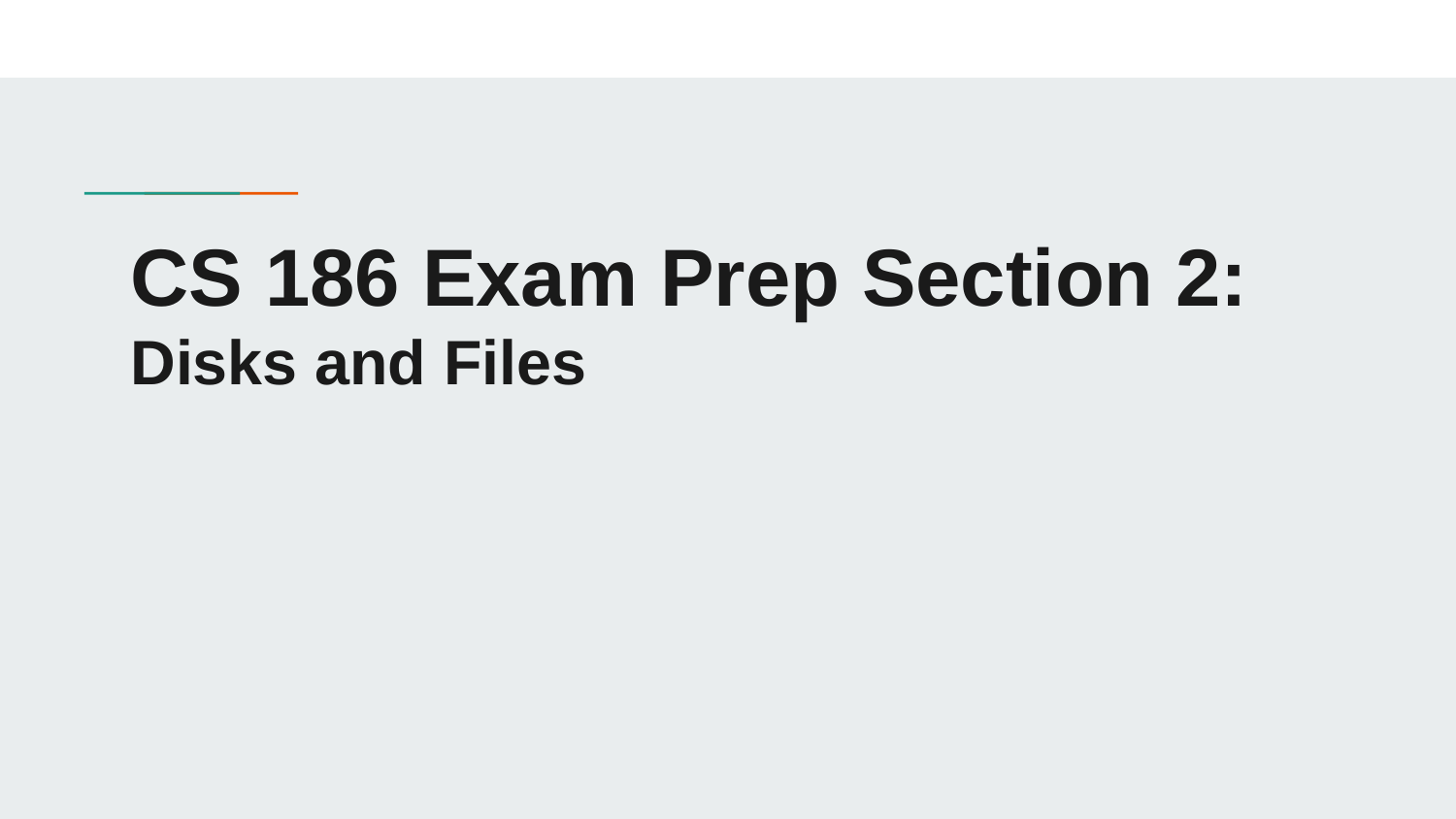

# CS 186 Exam Prep Section 2:
Disks and Files